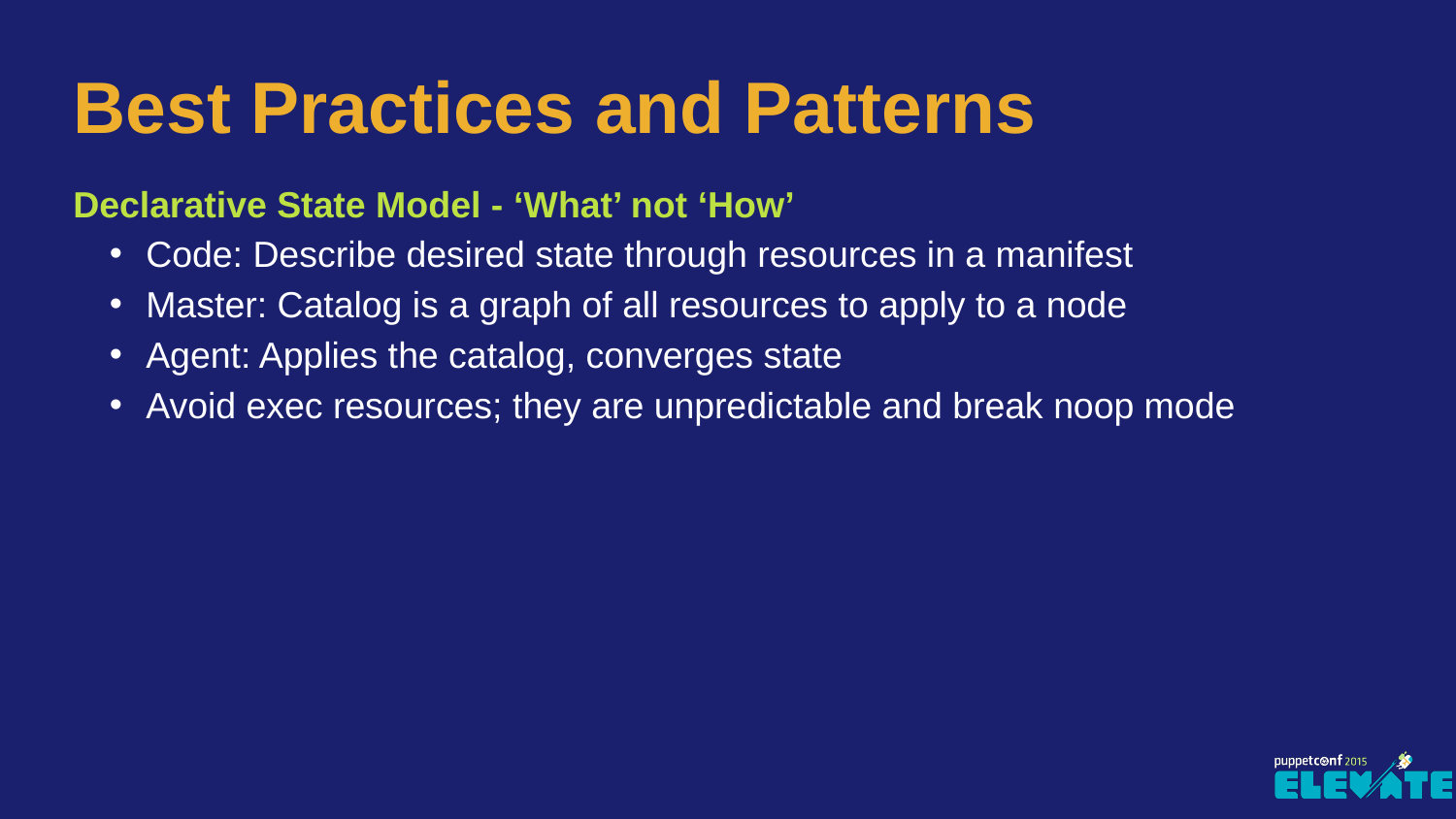

# Best Practices and Patterns
Declarative State Model - ‘What’ not ‘How’
Code: Describe desired state through resources in a manifest
Master: Catalog is a graph of all resources to apply to a node
Agent: Applies the catalog, converges state
Avoid exec resources; they are unpredictable and break noop mode